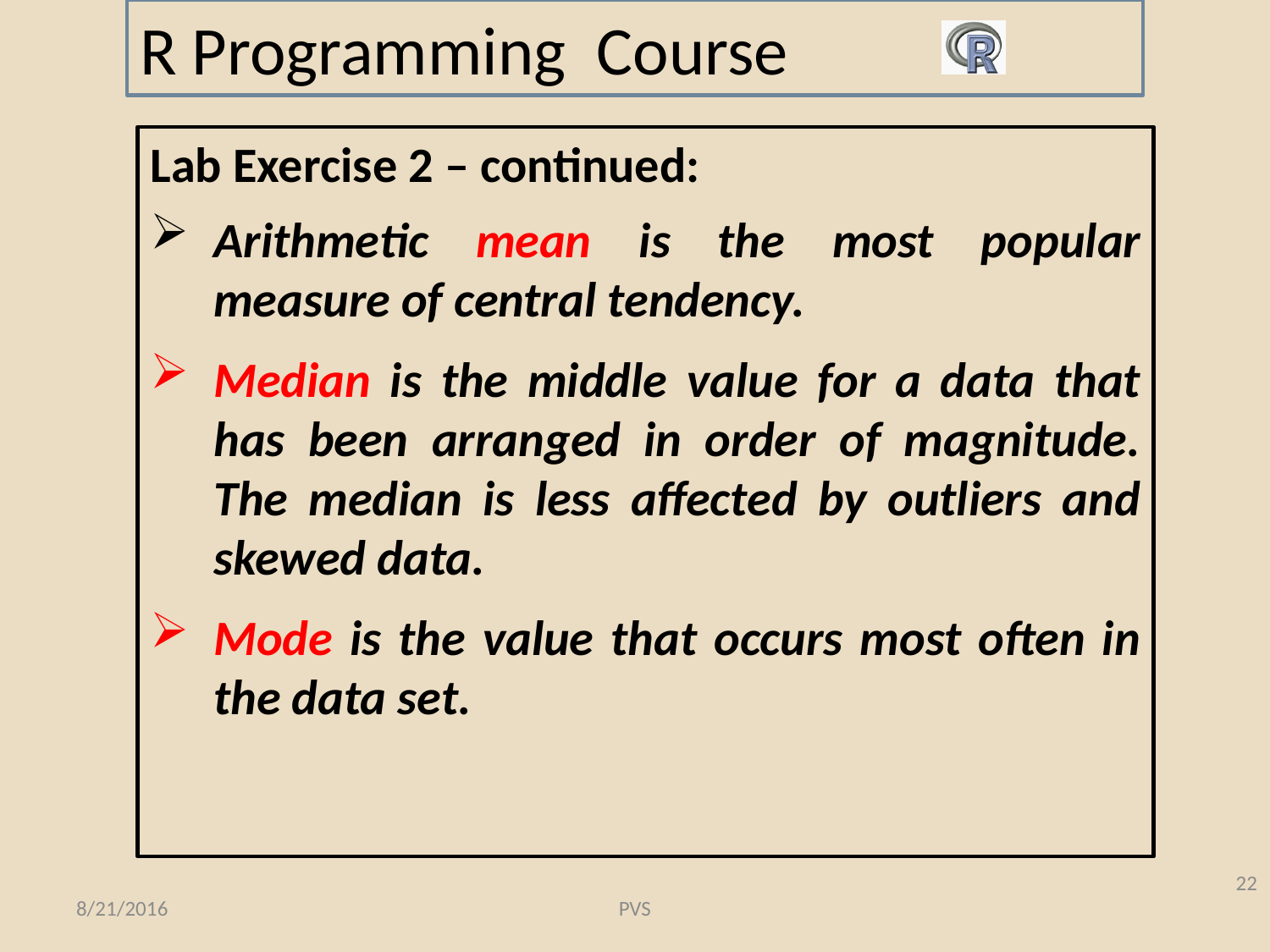

# R Programming  Course

Lab Exercise 2 – continued:
Arithmetic mean is the most popular measure of central tendency.
Median is the middle value for a data that has been arranged in order of magnitude. The median is less affected by outliers and skewed data.
Mode is the value that occurs most often in the data set.
22
8/21/2016
PVS